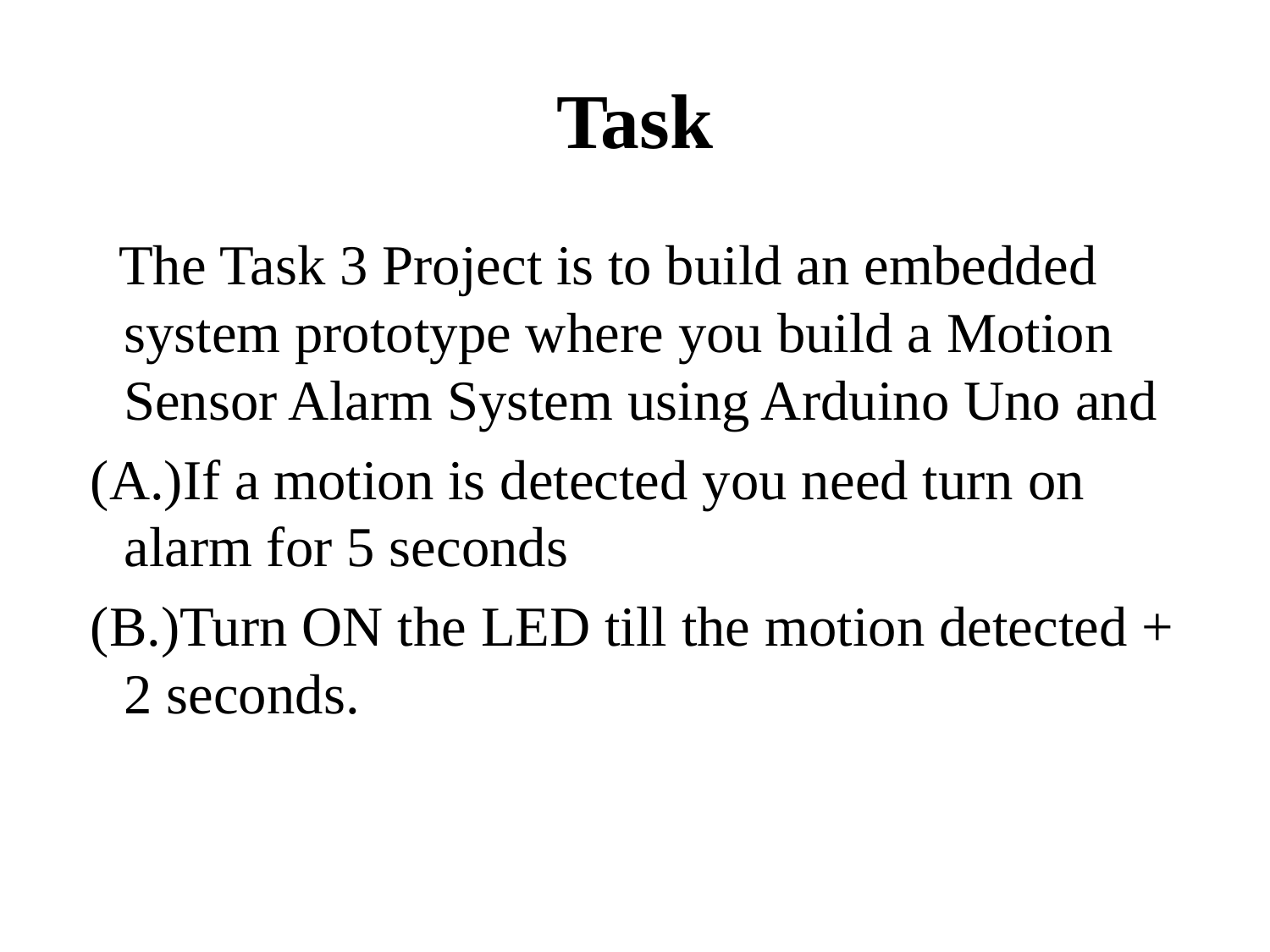

# Task
   The Task 3 Project is to build an embedded system prototype where you build a Motion Sensor Alarm System using Arduino Uno and
 (A.)If a motion is detected you need turn on alarm for 5 seconds
 (B.)Turn ON the LED till the motion detected + 2 seconds.